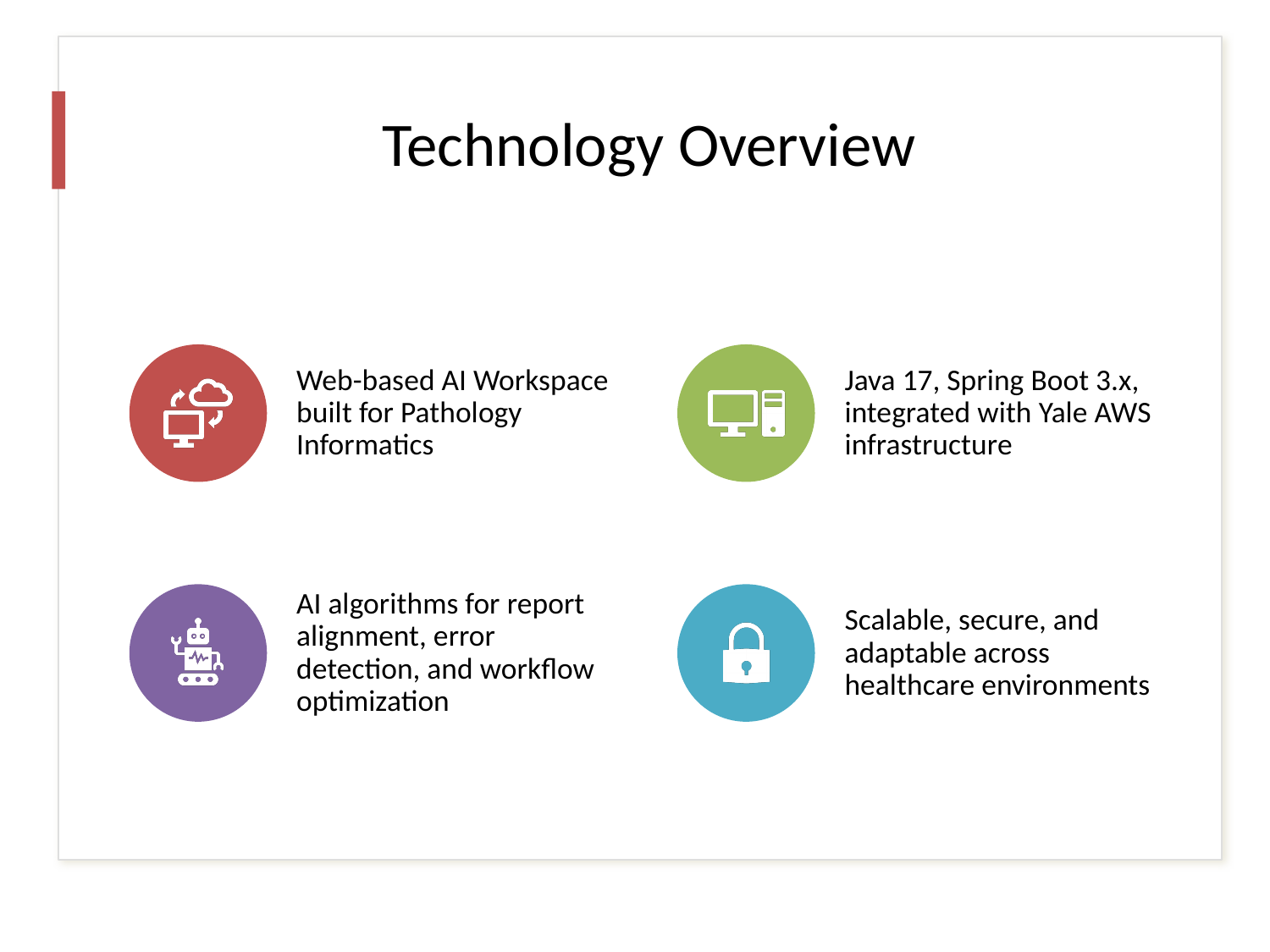

# Technology Overview

Web-based AI Workspace built for Pathology Informatics
Java 17, Spring Boot 3.x, integrated with Yale AWS infrastructure
AI algorithms for report alignment, error detection, and workflow optimization
Scalable, secure, and adaptable across healthcare environments